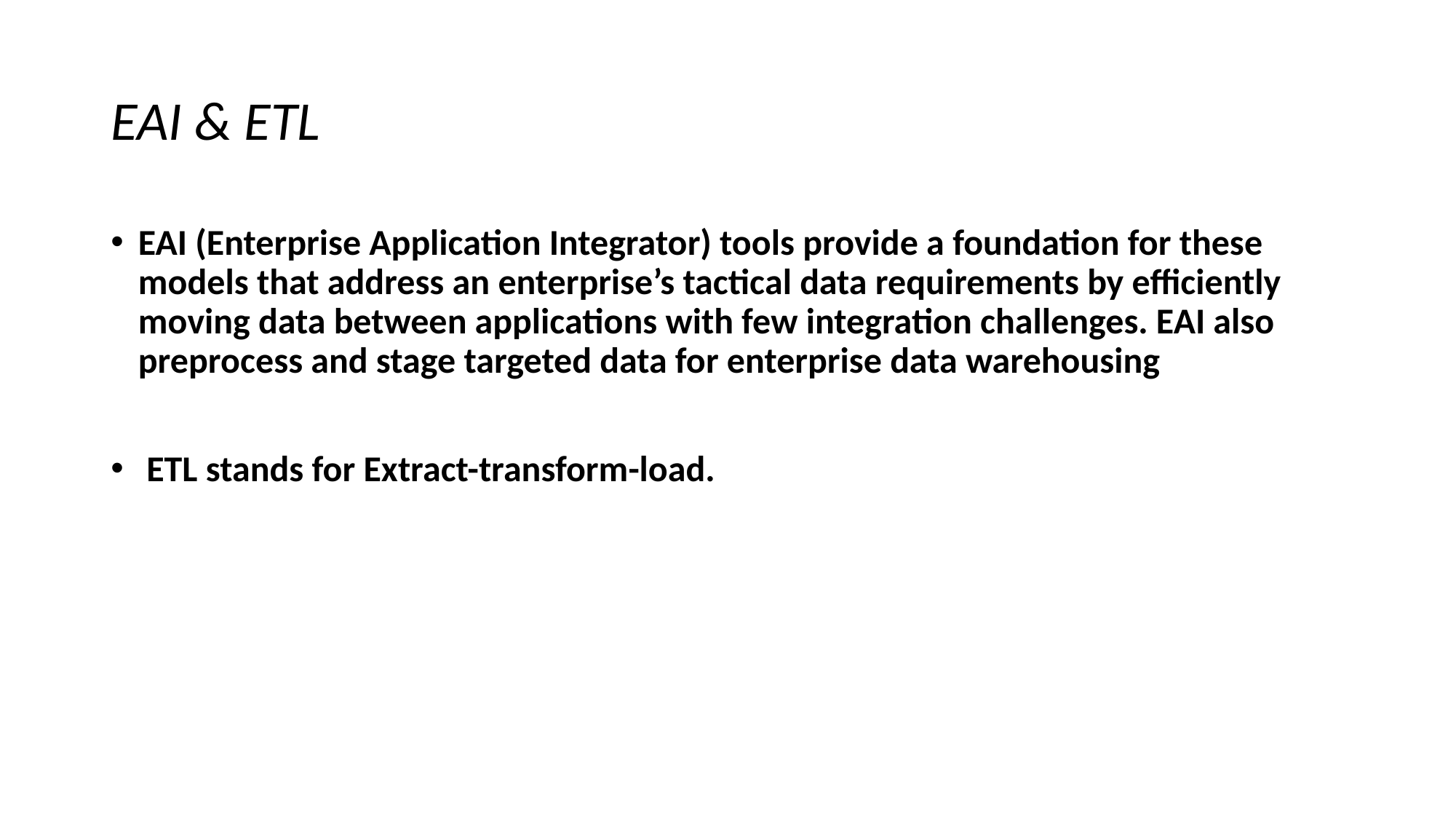

# EAI & ETL
EAI (Enterprise Application Integrator) tools provide a foundation for these models that address an enterprise’s tactical data requirements by efficiently moving data between applications with few integration challenges. EAI also preprocess and stage targeted data for enterprise data warehousing

 ETL stands for Extract-transform-load.